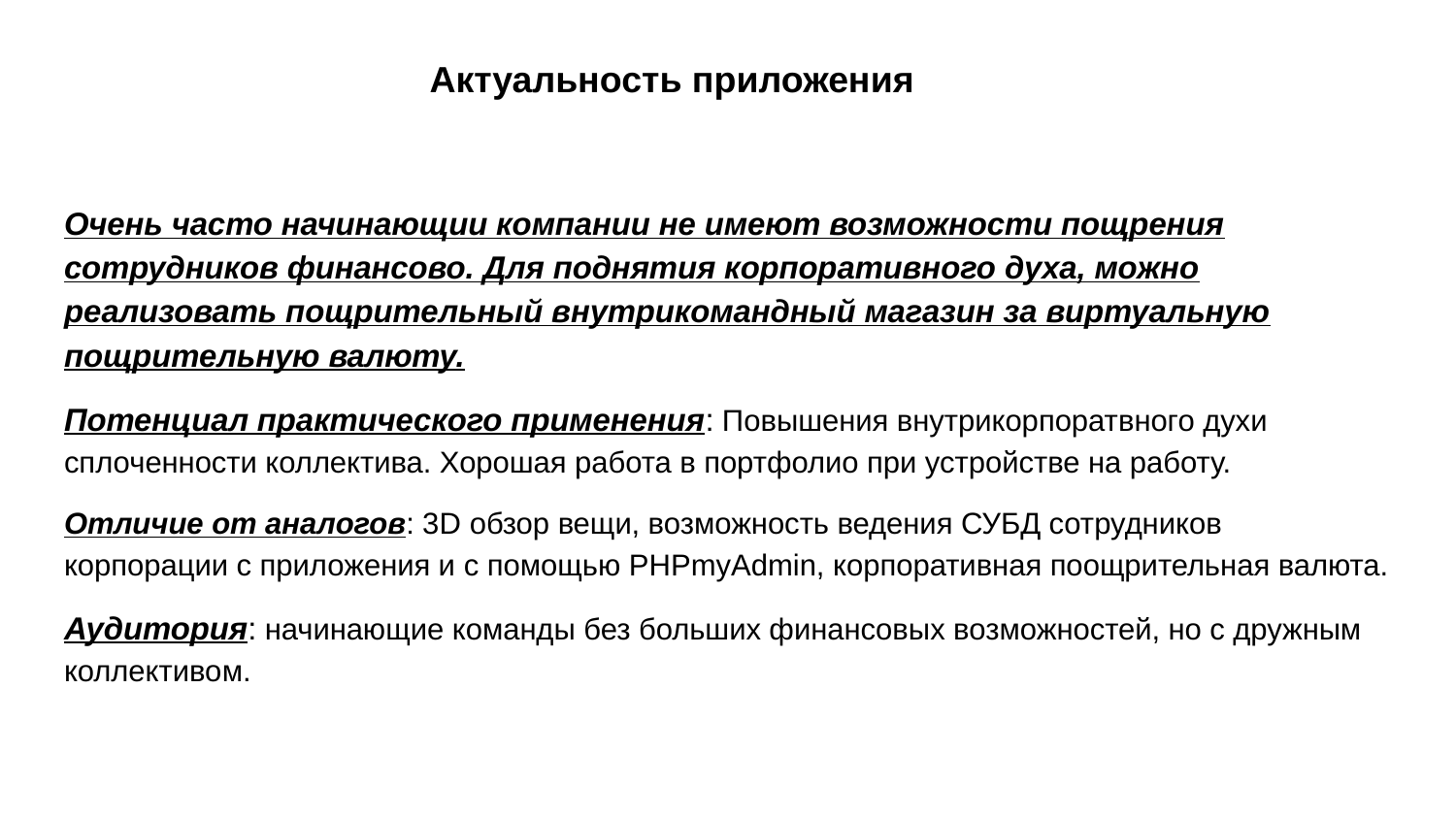

Актуальность приложения
Очень часто начинающии компании не имеют возможности пощрения сотрудников финансово. Для поднятия корпоративного духа, можно реализовать пощрительный внутрикомандный магазин за виртуальную пощрительную валюту.
Потенциал практического применения: Повышения внутрикорпоратвного духи  сплоченности коллектива. Хорошая работа в портфолио при устройстве на работу.
Отличие от аналогов: 3D обзор вещи, возможность ведения СУБД сотрудников корпорации с приложения и c помощью PHPmyAdmin, корпоративная поощрительная валюта.
Аудитория: начинающие команды без больших финансовых возможностей, но с дружным коллективом.